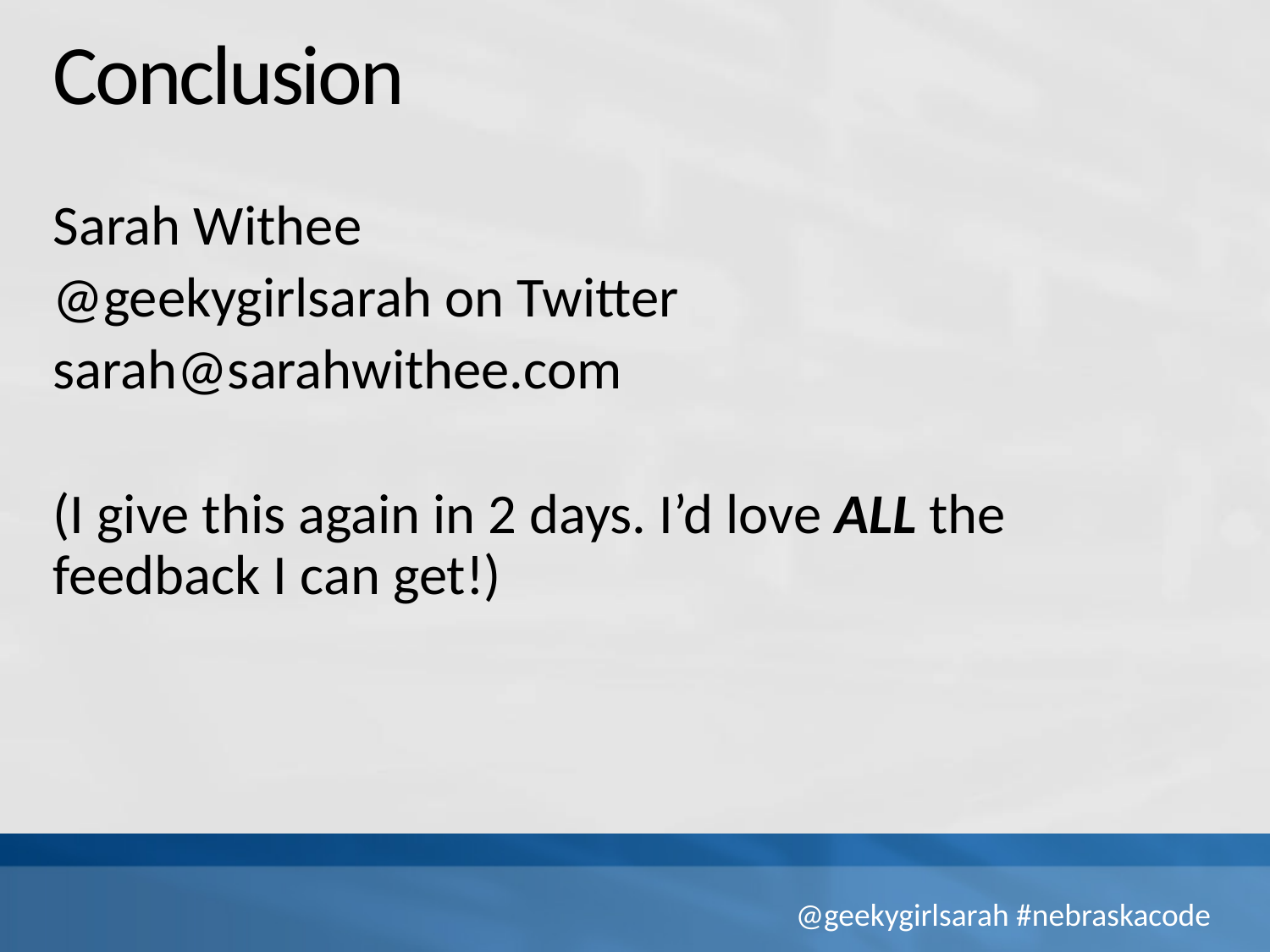

# Conclusion
Sarah Withee
@geekygirlsarah on Twitter
sarah@sarahwithee.com

(I give this again in 2 days. I’d love ALL the feedback I can get!)